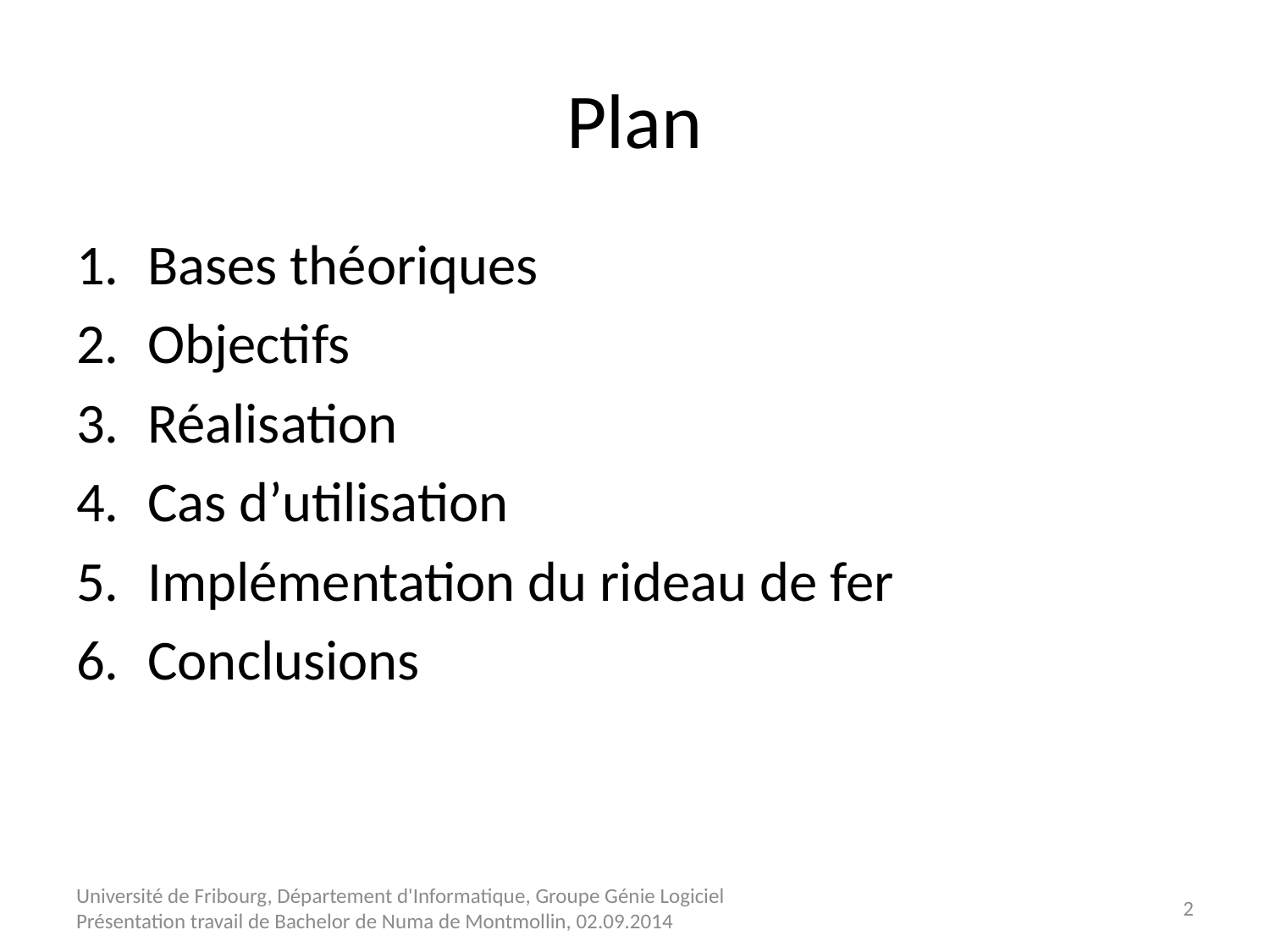

# Plan
Bases théoriques
Objectifs
Réalisation
Cas d’utilisation
Implémentation du rideau de fer
Conclusions
Université de Fribourg, Département d'Informatique, Groupe Génie Logiciel Présentation travail de Bachelor de Numa de Montmollin, 02.09.2014
2